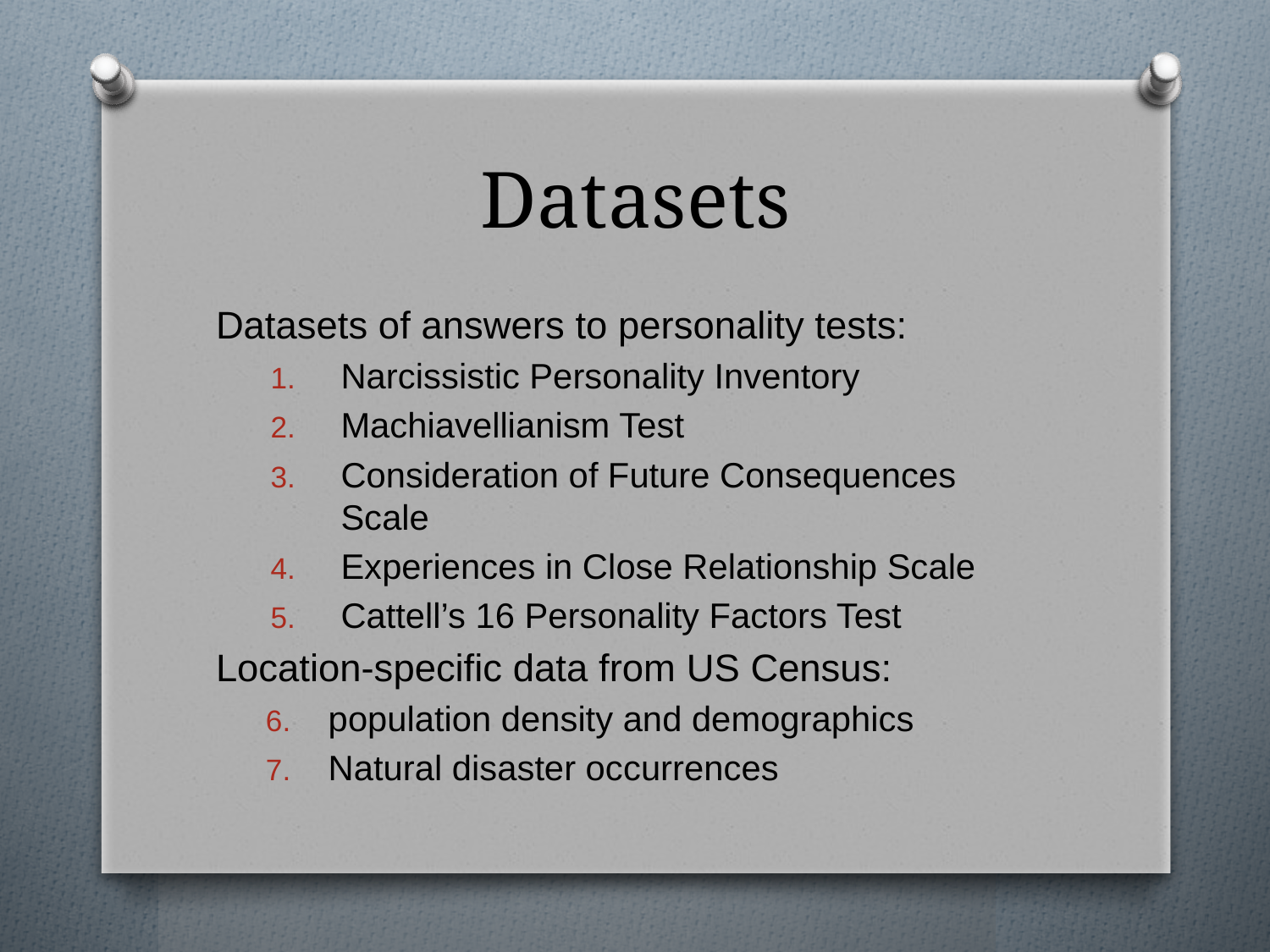

# Datasets
Datasets of answers to personality tests:
Narcissistic Personality Inventory
Machiavellianism Test
Consideration of Future Consequences Scale
Experiences in Close Relationship Scale
Cattell’s 16 Personality Factors Test
Location-specific data from US Census:
population density and demographics
Natural disaster occurrences